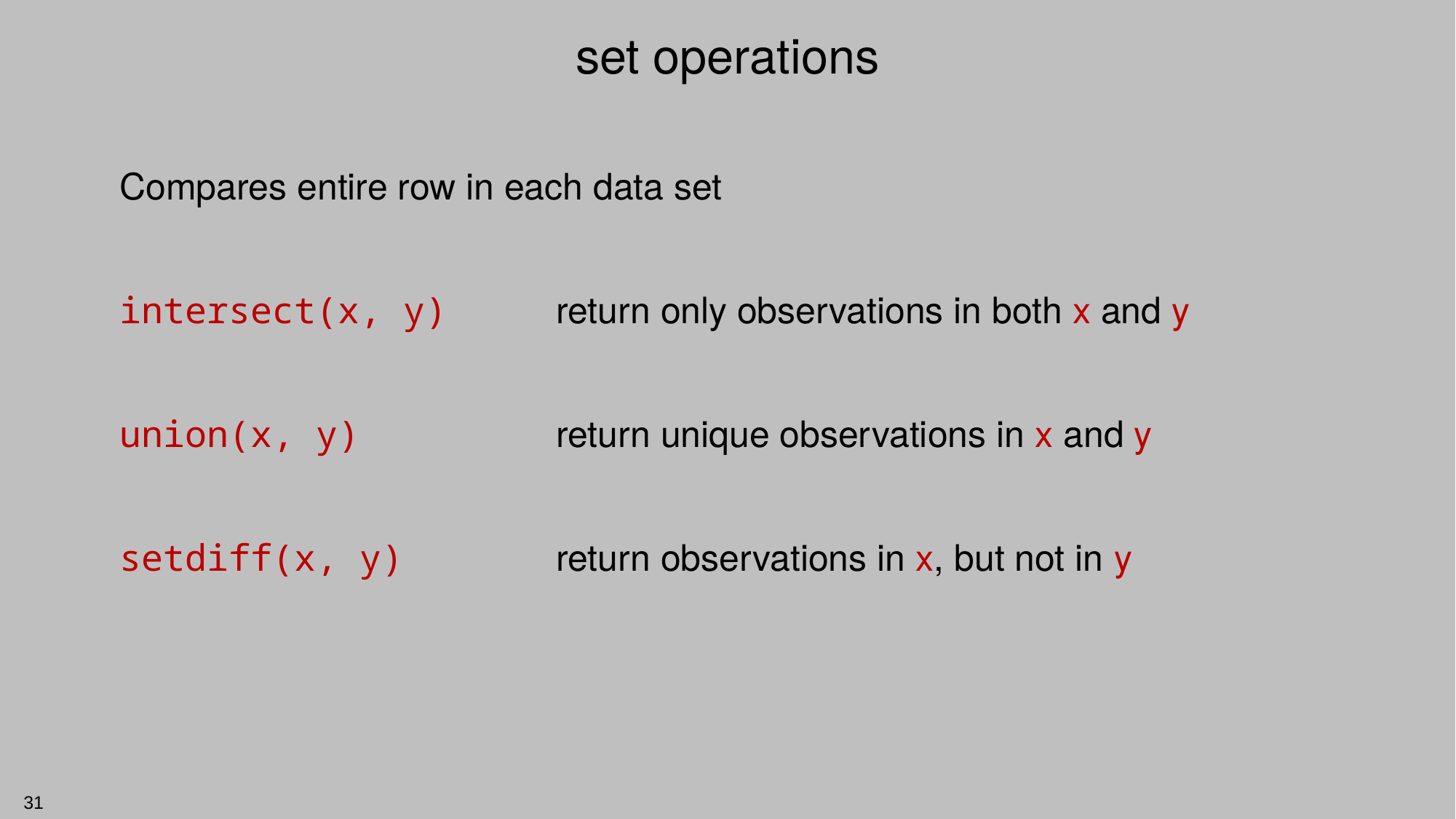

# set operations
Compares entire row in each data set

intersect(x, y) 	return only observations in both x and y

union(x, y) 		return unique observations in x and y

setdiff(x, y) 		return observations in x, but not in y